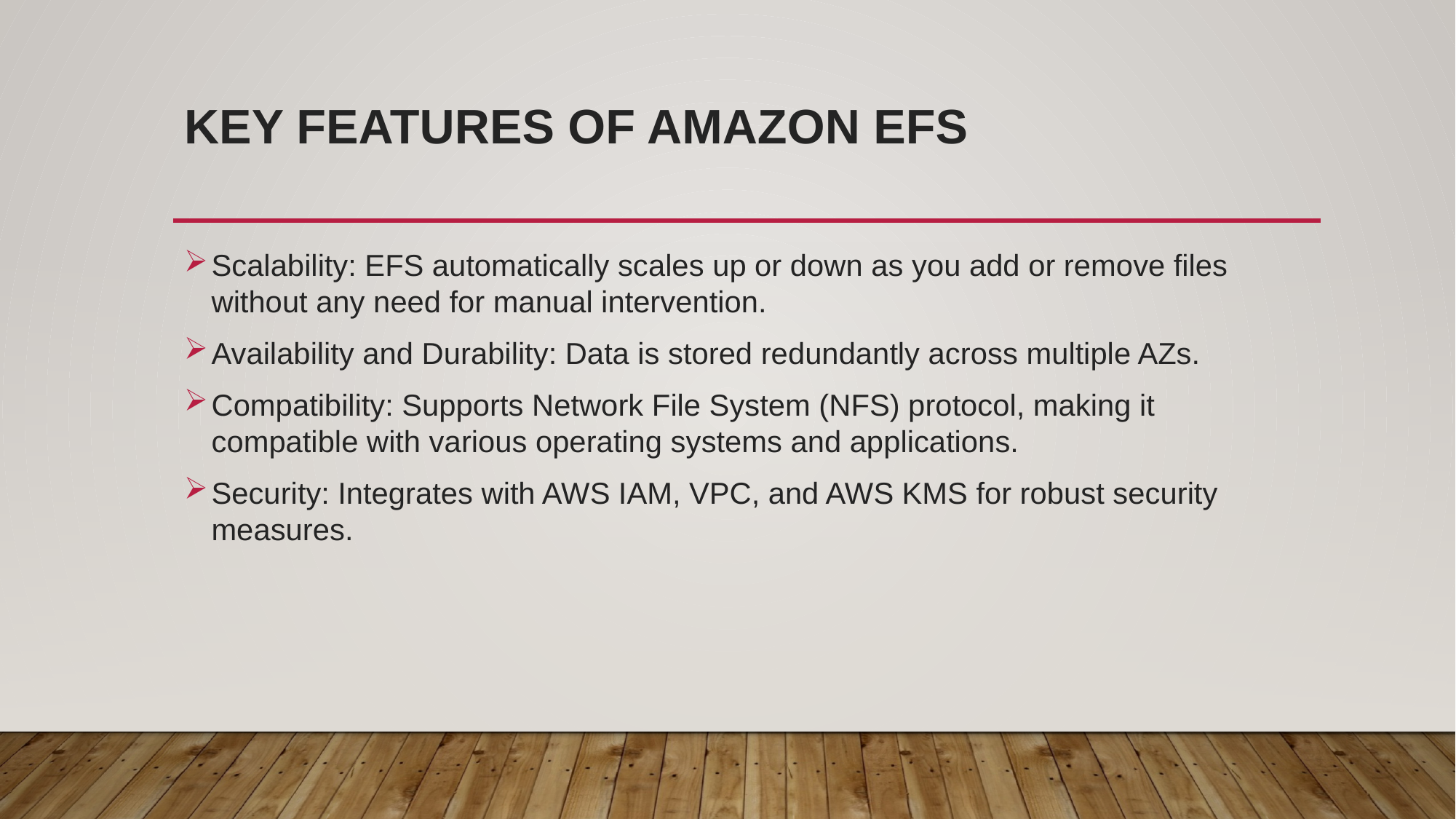

# Key Features of Amazon EFS
Scalability: EFS automatically scales up or down as you add or remove files without any need for manual intervention.
Availability and Durability: Data is stored redundantly across multiple AZs.
Compatibility: Supports Network File System (NFS) protocol, making it compatible with various operating systems and applications.
Security: Integrates with AWS IAM, VPC, and AWS KMS for robust security measures.